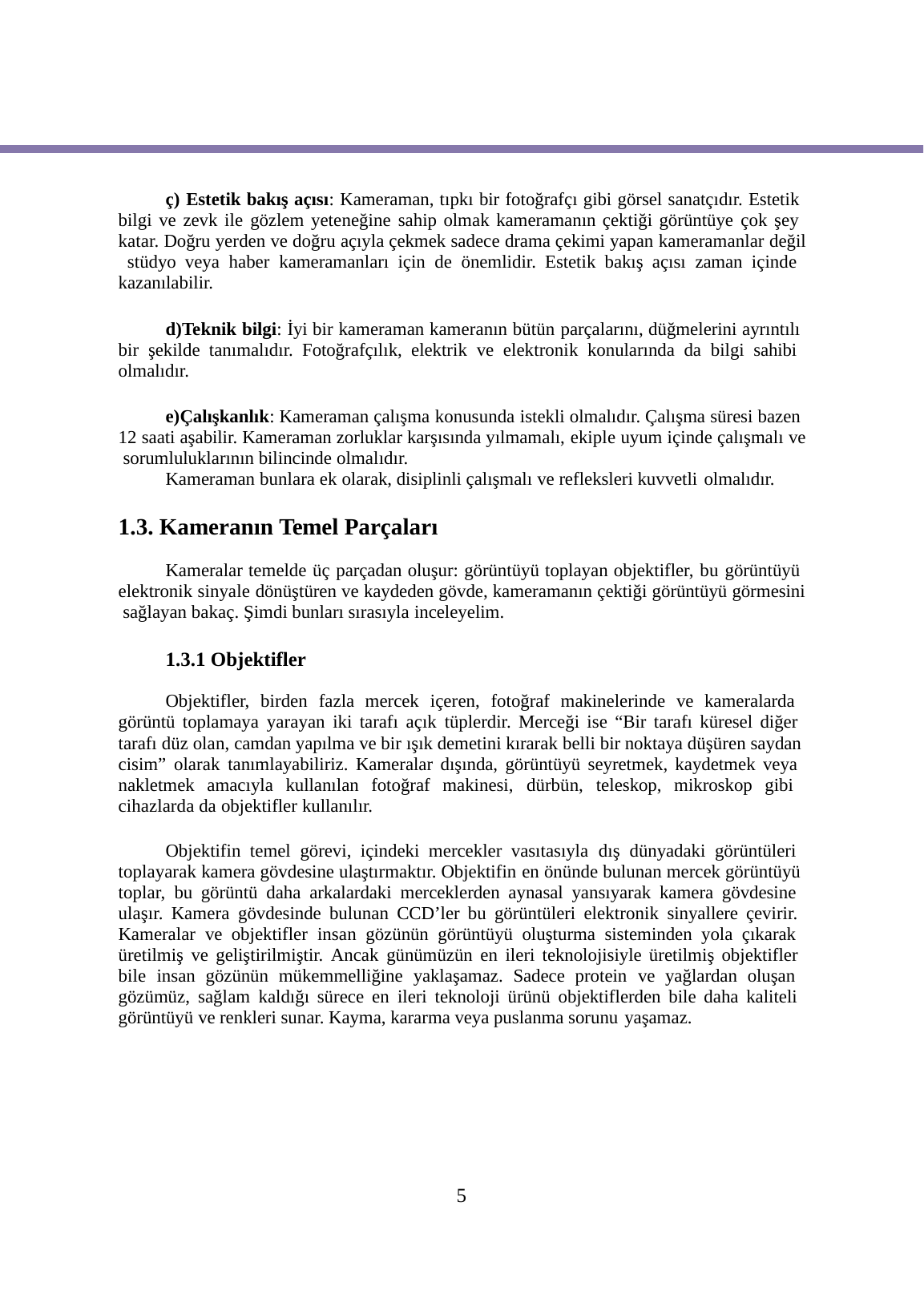

ç) Estetik bakış açısı: Kameraman, tıpkı bir fotoğrafçı gibi görsel sanatçıdır. Estetik  bilgi ve zevk ile gözlem yeteneğine sahip olmak kameramanın çektiği görüntüye çok şey  katar. Doğru yerden ve doğru açıyla çekmek sadece drama çekimi yapan kameramanlar değil  stüdyo veya haber kameramanları için de önemlidir. Estetik bakış açısı zaman içinde  kazanılabilir.

Teknik bilgi: İyi bir kameraman kameranın bütün parçalarını, düğmelerini ayrıntılı  bir şekilde tanımalıdır. Fotoğrafçılık, elektrik ve elektronik konularında da bilgi sahibi  olmalıdır.

Çalışkanlık: Kameraman çalışma konusunda istekli olmalıdır. Çalışma süresi bazen  12 saati aşabilir. Kameraman zorluklar karşısında yılmamalı, ekiple uyum içinde çalışmalı ve  sorumluluklarının bilincinde olmalıdır.
Kameraman bunlara ek olarak, disiplinli çalışmalı ve refleksleri kuvvetli olmalıdır.

1.3. Kameranın Temel Parçaları
Kameralar temelde üç parçadan oluşur: görüntüyü toplayan objektifler, bu görüntüyü  elektronik sinyale dönüştüren ve kaydeden gövde, kameramanın çektiği görüntüyü görmesini  sağlayan bakaç. Şimdi bunları sırasıyla inceleyelim.

1.3.1 Objektifler

Objektifler, birden fazla mercek içeren, fotoğraf makinelerinde ve kameralarda  görüntü toplamaya yarayan iki tarafı açık tüplerdir. Merceği ise “Bir tarafı küresel diğer  tarafı düz olan, camdan yapılma ve bir ışık demetini kırarak belli bir noktaya düşüren saydan  cisim” olarak tanımlayabiliriz. Kameralar dışında, görüntüyü seyretmek, kaydetmek veya  nakletmek amacıyla kullanılan fotoğraf makinesi, dürbün, teleskop, mikroskop gibi  cihazlarda da objektifler kullanılır.

Objektifin temel görevi, içindeki mercekler vasıtasıyla dış dünyadaki görüntüleri  toplayarak kamera gövdesine ulaştırmaktır. Objektifin en önünde bulunan mercek görüntüyü  toplar, bu görüntü daha arkalardaki merceklerden aynasal yansıyarak kamera gövdesine  ulaşır. Kamera gövdesinde bulunan CCD’ler bu görüntüleri elektronik sinyallere çevirir.  Kameralar ve objektifler insan gözünün görüntüyü oluşturma sisteminden yola çıkarak  üretilmiş ve geliştirilmiştir. Ancak günümüzün en ileri teknolojisiyle üretilmiş objektifler  bile insan gözünün mükemmelliğine yaklaşamaz. Sadece protein ve yağlardan oluşan  gözümüz, sağlam kaldığı sürece en ileri teknoloji ürünü objektiflerden bile daha kaliteli  görüntüyü ve renkleri sunar. Kayma, kararma veya puslanma sorunu yaşamaz.
5